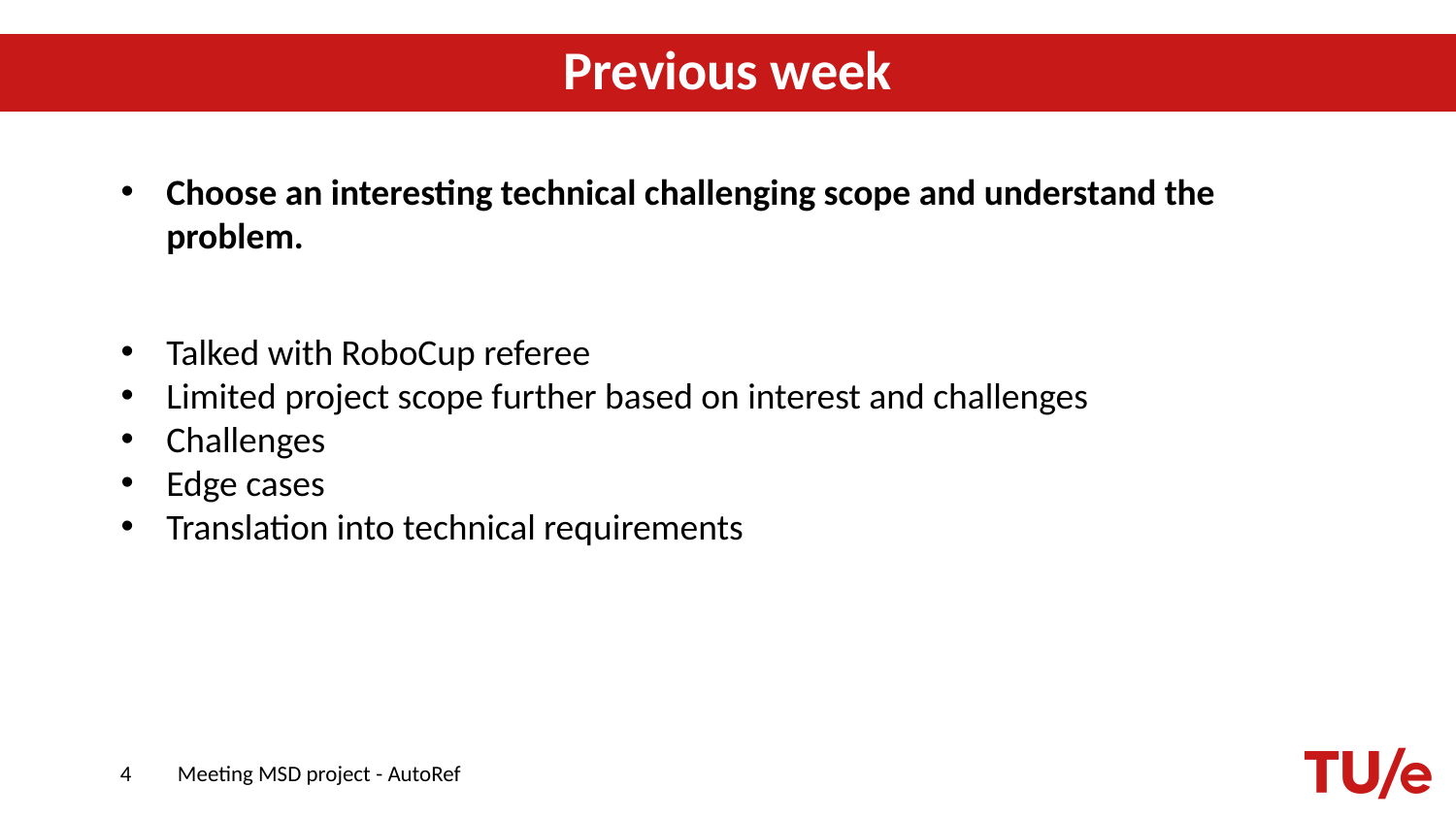

# Previous week
Choose an interesting technical challenging scope and understand the problem.

Talked with RoboCup referee
Limited project scope further based on interest and challenges
Challenges
Edge cases
Translation into technical requirements

4
Meeting MSD project - AutoRef